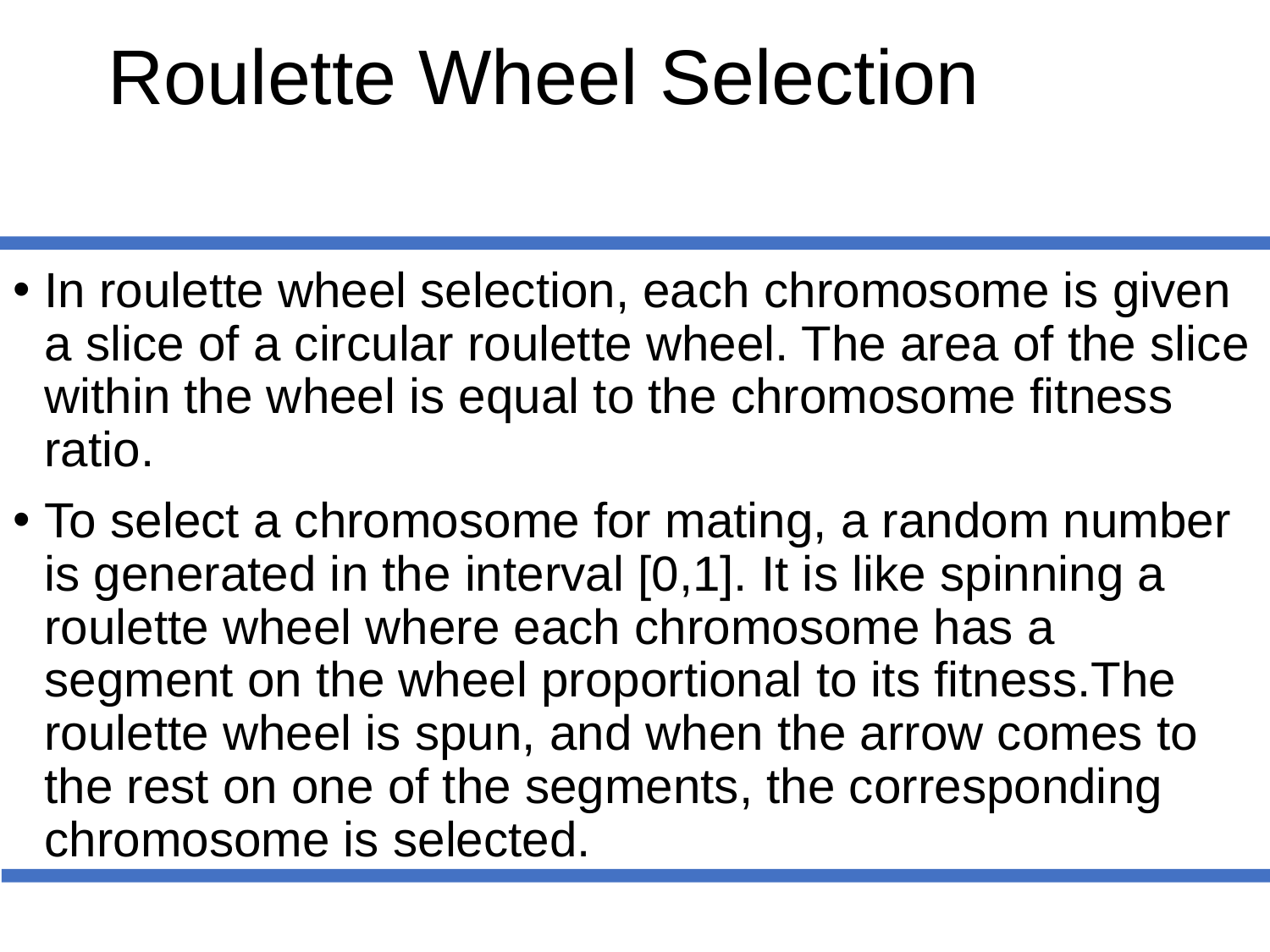

# Roulette Wheel Selection
In roulette wheel selection, each chromosome is given a slice of a circular roulette wheel. The area of the slice within the wheel is equal to the chromosome fitness ratio.
To select a chromosome for mating, a random number is generated in the interval [0,1]. It is like spinning a roulette wheel where each chromosome has a segment on the wheel proportional to its fitness.The roulette wheel is spun, and when the arrow comes to the rest on one of the segments, the corresponding chromosome is selected.